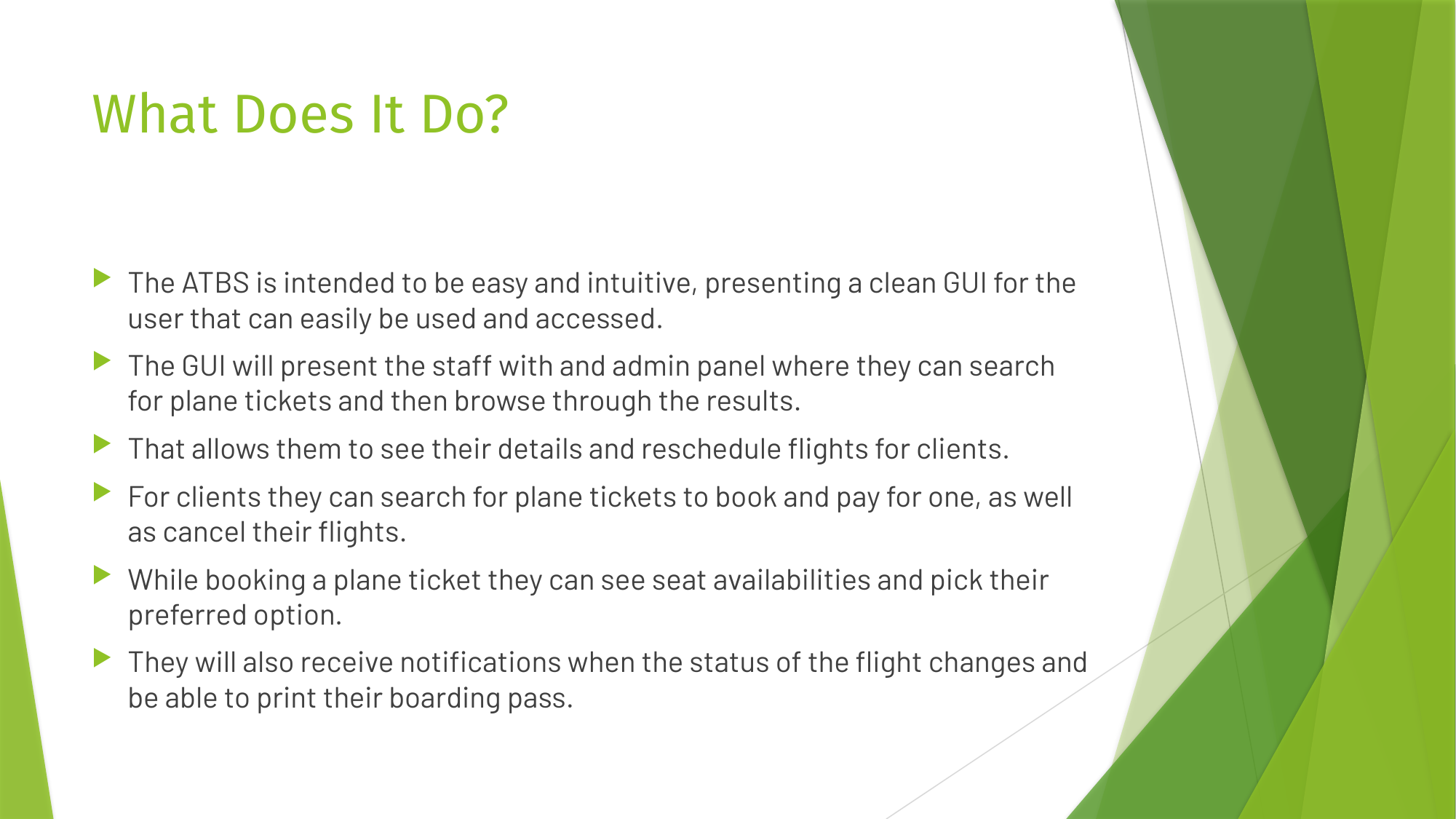

# What Does It Do?
The ATBS is intended to be easy and intuitive, presenting a clean GUI for the user that can easily be used and accessed.
The GUI will present the staff with and admin panel where they can search for plane tickets and then browse through the results.
That allows them to see their details and reschedule flights for clients.
For clients they can search for plane tickets to book and pay for one, as well as cancel their flights.
While booking a plane ticket they can see seat availabilities and pick their preferred option.
They will also receive notifications when the status of the flight changes and be able to print their boarding pass.